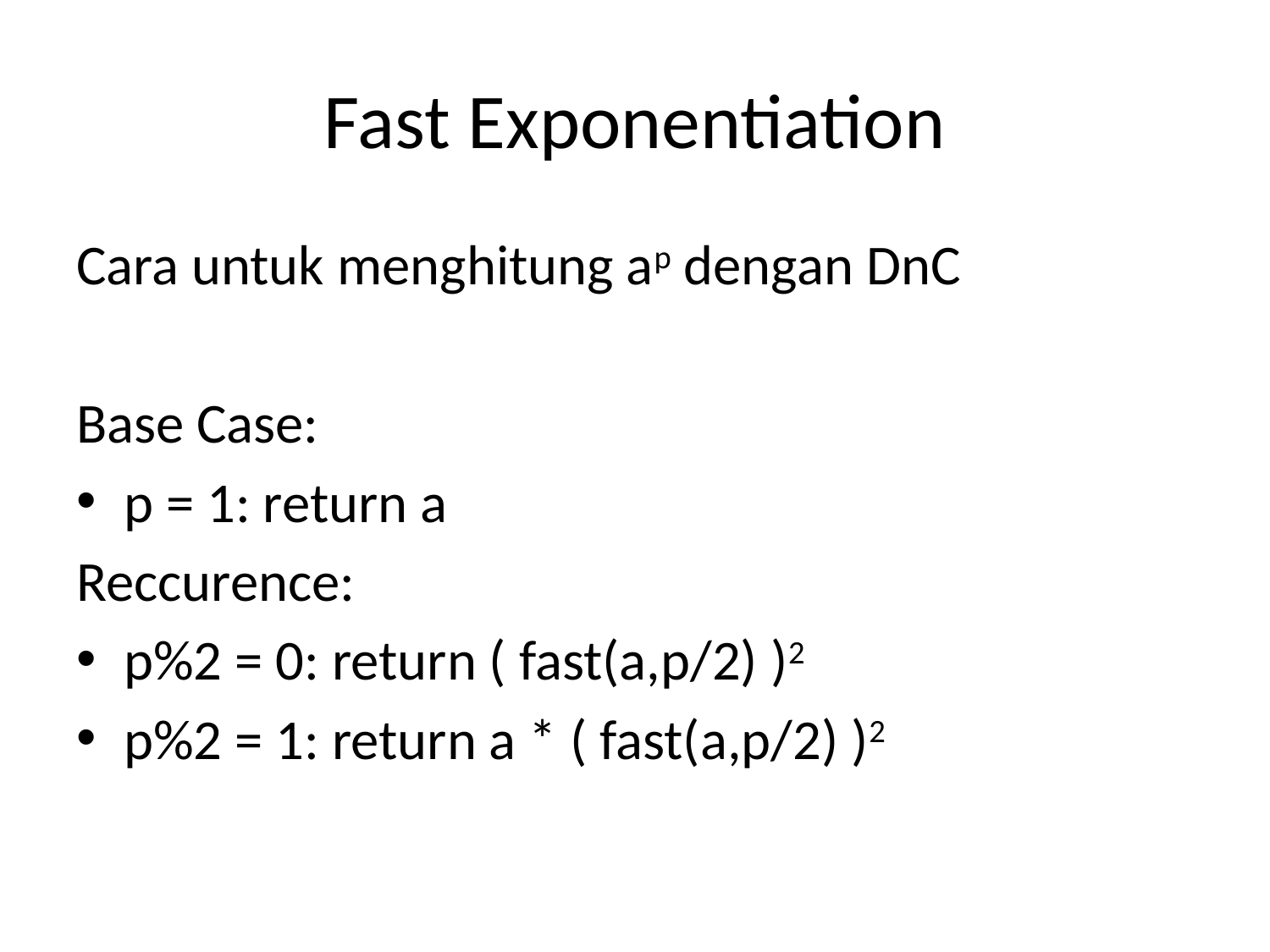

# Fast Exponentiation
Cara untuk menghitung ap dengan DnC

Base Case:
p = 1: return a
Reccurence:
p%2 = 0: return ( fast(a,p/2) )2
p%2 = 1: return a * ( fast(a,p/2) )2